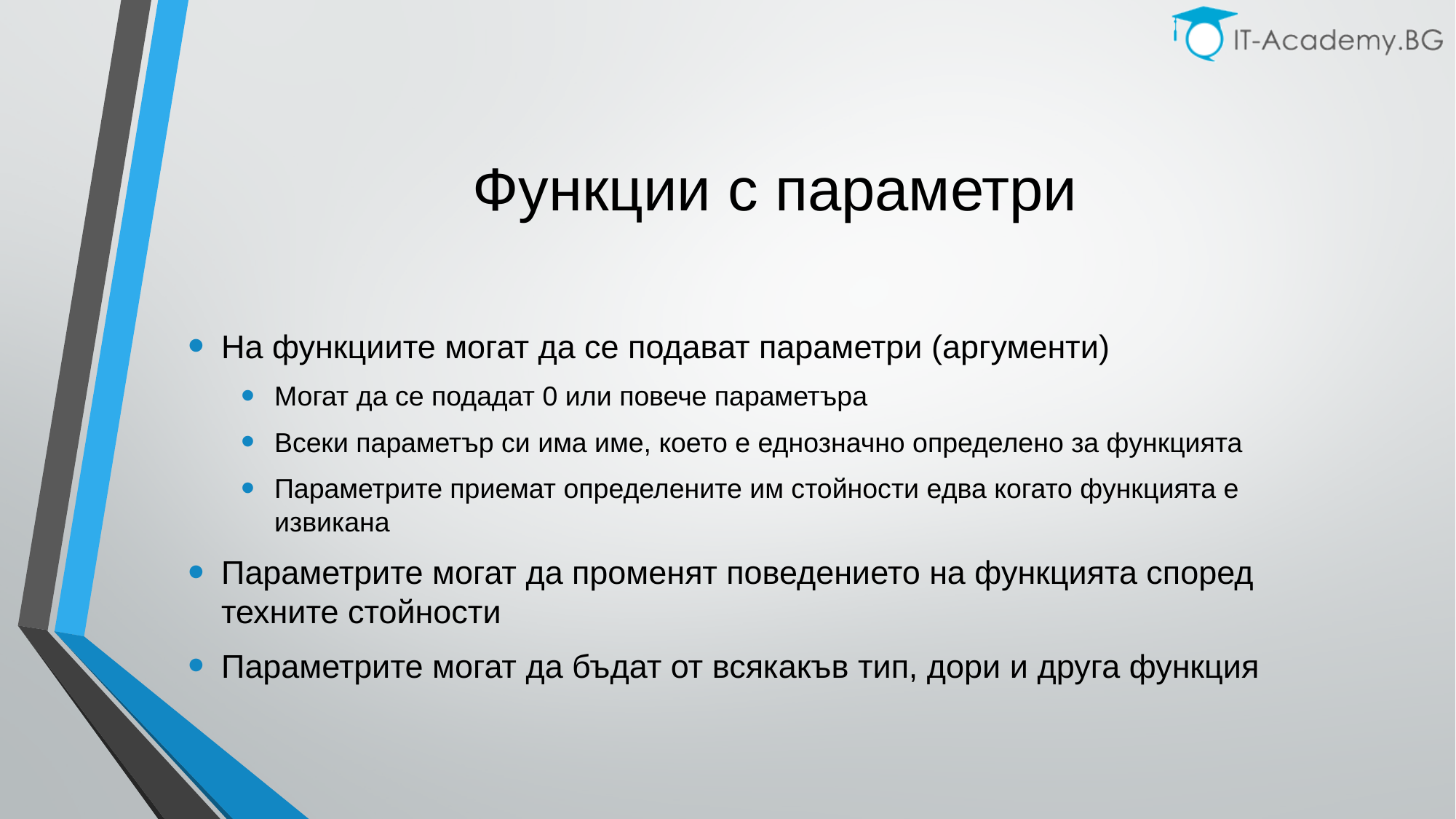

# Функции с параметри
На функциите могат да се подават параметри (аргументи)
Могат да се подадат 0 или повече параметъра
Всеки параметър си има име, което е еднозначно определено за функцията
Параметрите приемат определените им стойности едва когато функцията е извикана
Параметрите могат да променят поведението на функцията според техните стойности
Параметрите могат да бъдат от всякакъв тип, дори и друга функция